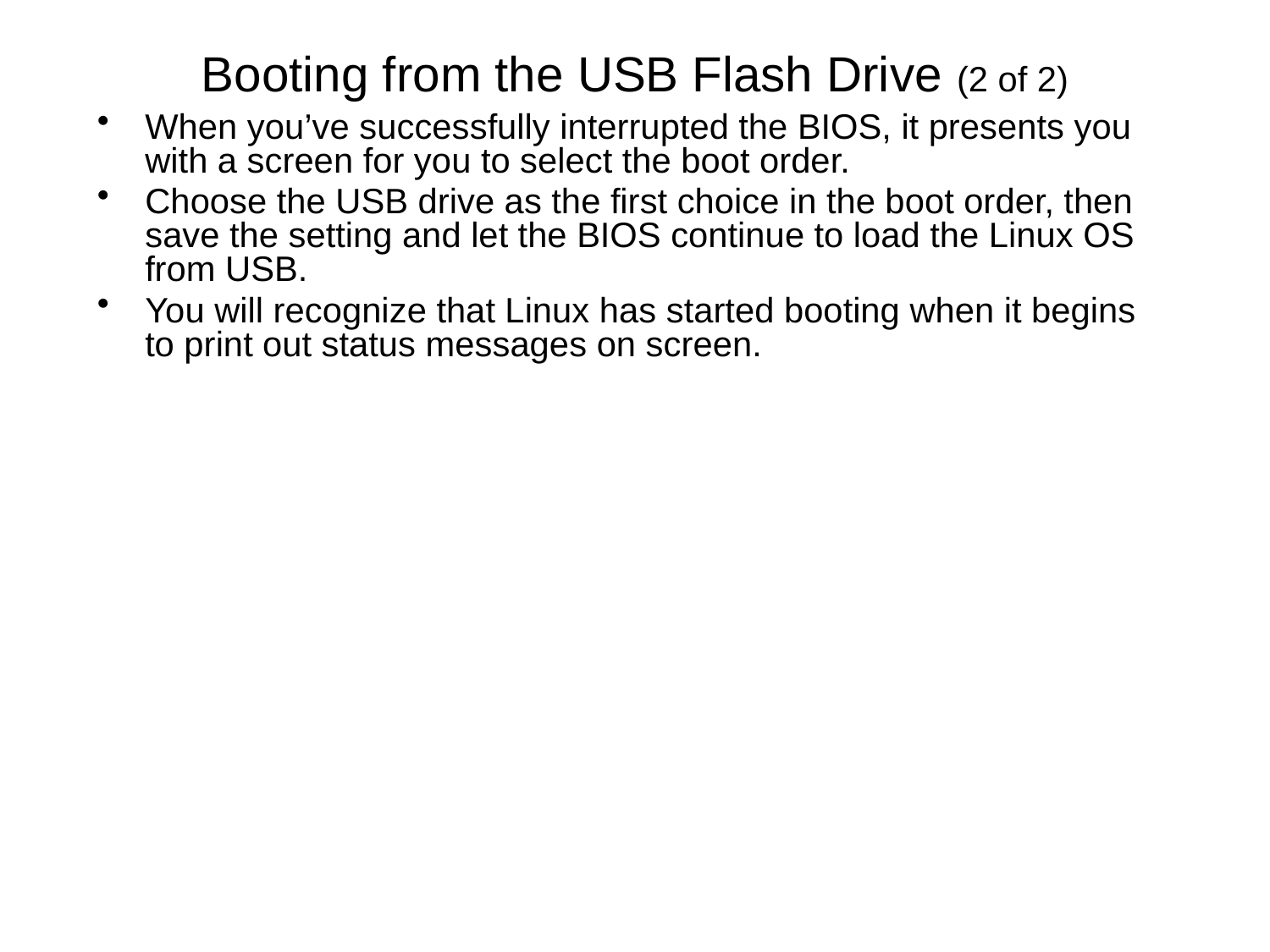

# Booting from the USB Flash Drive (2 of 2)
When you’ve successfully interrupted the BIOS, it presents you with a screen for you to select the boot order.
Choose the USB drive as the first choice in the boot order, then save the setting and let the BIOS continue to load the Linux OS from USB.
You will recognize that Linux has started booting when it begins to print out status messages on screen.